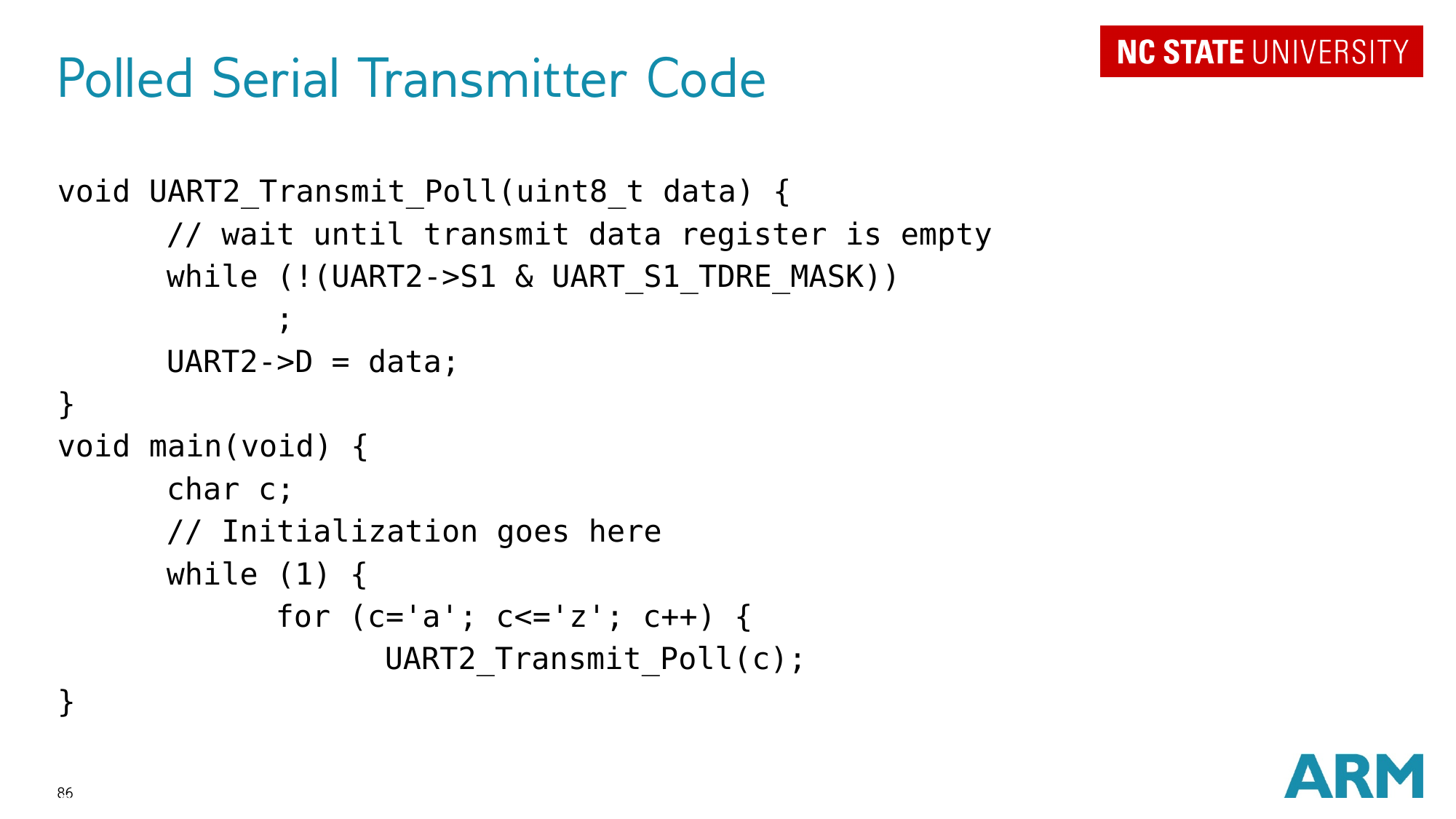

# Polled Serial Transmitter Code
void UART2_Transmit_Poll(uint8_t data) {
	// wait until transmit data register is empty
	while (!(UART2->S1 & UART_S1_TDRE_MASK))
		;
	UART2->D = data;
}
void main(void) {
	char c;
	// Initialization goes here
	while (1) {
		for (c='a'; c<='z'; c++) {
			UART2_Transmit_Poll(c);
}